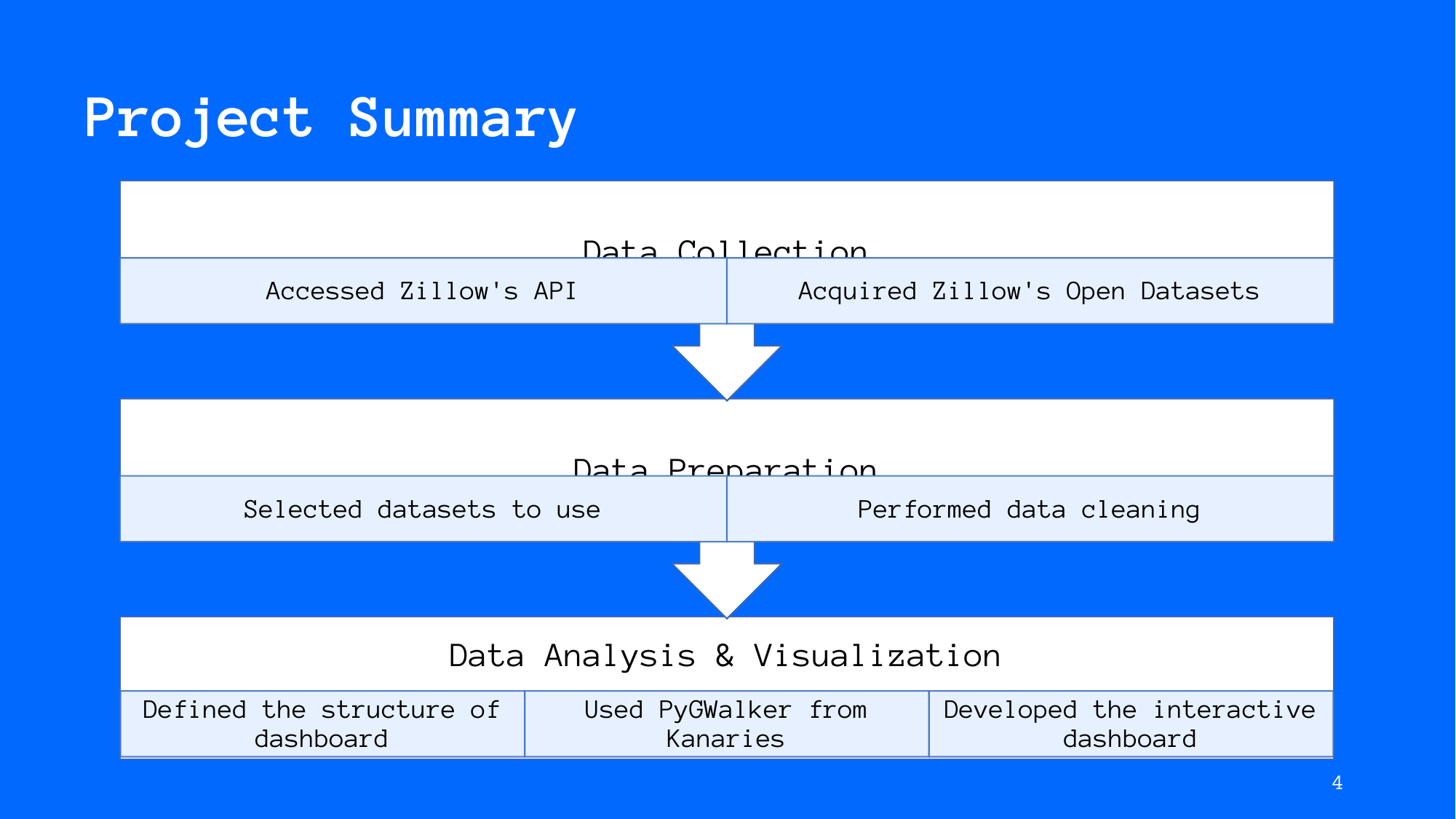

Project Summary
Data Analysis & Visualization
Defined the structure of dashboard
Used PyGWalker from Kanaries
Developed the interactive dashboard
Data Preparation
Selected datasets to use
Performed data cleaning
Data Collection
Accessed Zillow's API
Acquired Zillow's Open Datasets
4